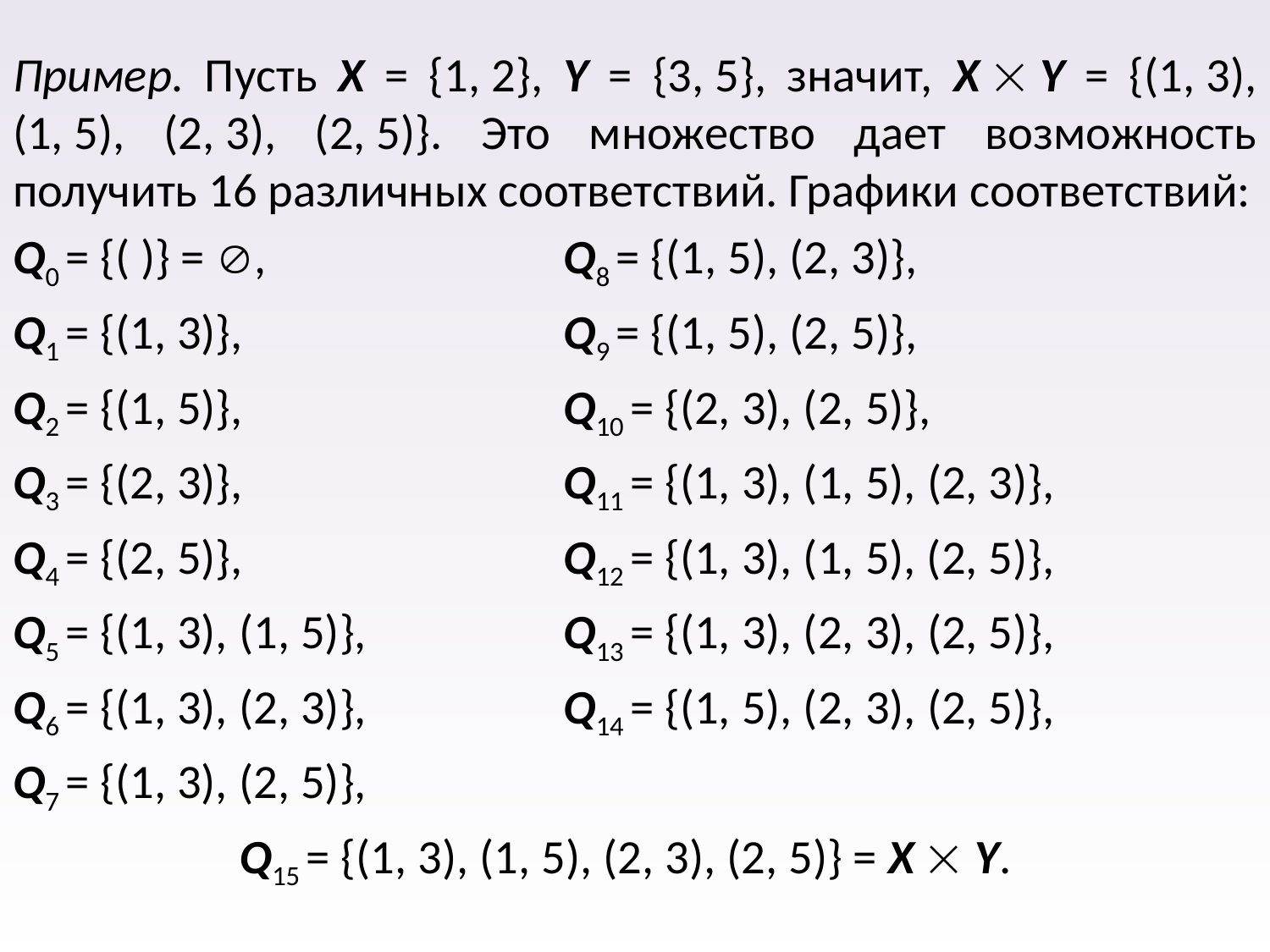

Пример. Пусть Х = {1, 2}, Y = {3, 5}, значит, Х × Y = {(1, 3), (1, 5), (2, 3), (2, 5)}. Это множество дает возможность получить 16 различных соответствий. Графики соответствий:
Q0 = {( )} = ∅,			 Q8 = {(1, 5), (2, 3)},
Q1 = {(1, 3)}, 			 Q9 = {(1, 5), (2, 5)},
Q2 = {(1, 5)}, 			 Q10 = {(2, 3), (2, 5)},
Q3 = {(2, 3)}, 			 Q11 = {(1, 3), (1, 5), (2, 3)},
Q4 = {(2, 5)},  			 Q12 = {(1, 3), (1, 5), (2, 5)},
Q5 = {(1, 3), (1, 5)}, 		 Q13 = {(1, 3), (2, 3), (2, 5)},
Q6 = {(1, 3), (2, 3)},  		 Q14 = {(1, 5), (2, 3), (2, 5)},
Q7 = {(1, 3), (2, 5)},
		 Q15 = {(1, 3), (1, 5), (2, 3), (2, 5)} = X × Y.